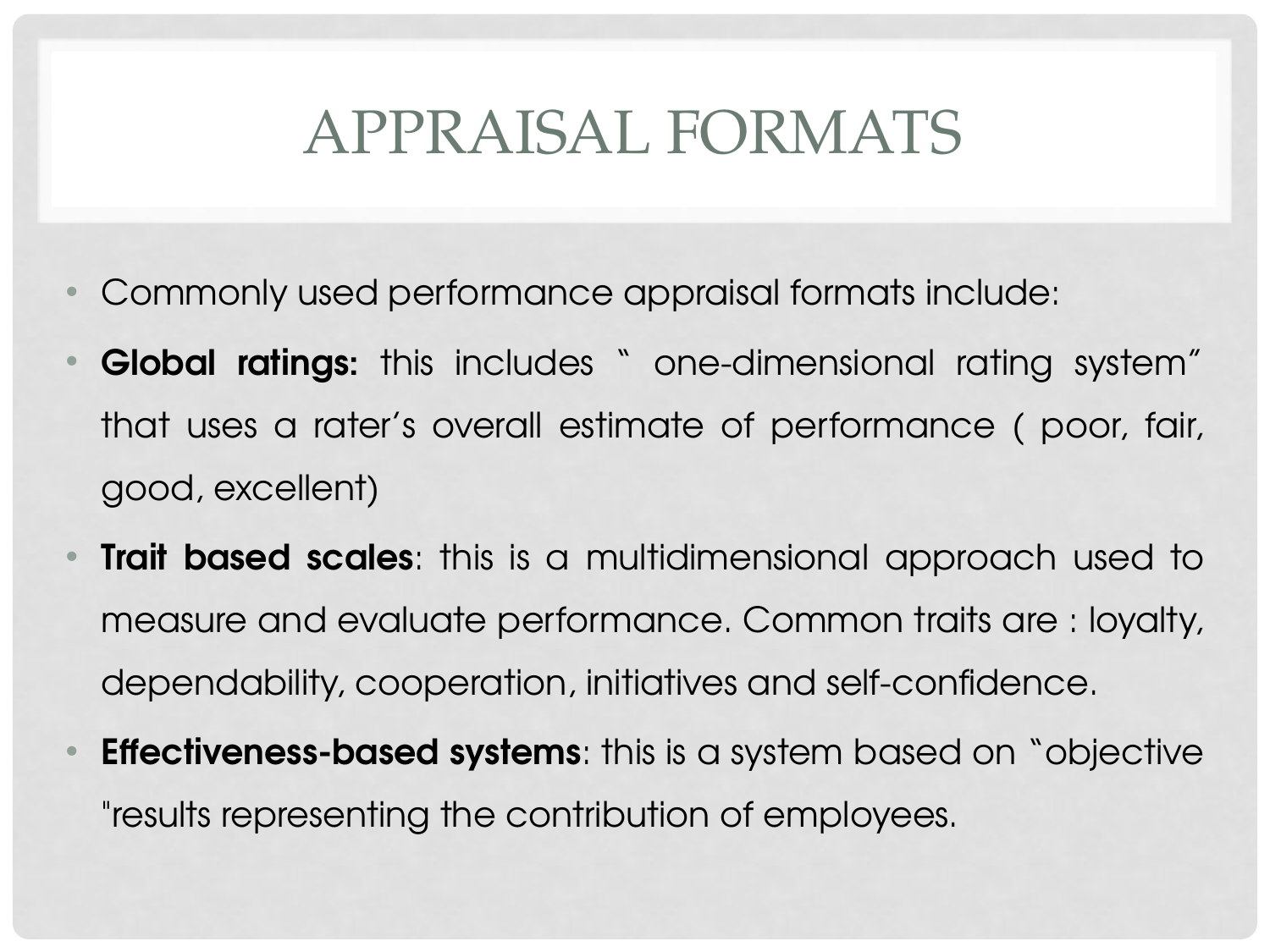

# Appraisal formats
Commonly used performance appraisal formats include:
Global ratings: this includes “ one-dimensional rating system” that uses a rater’s overall estimate of performance ( poor, fair, good, excellent)
Trait based scales: this is a multidimensional approach used to measure and evaluate performance. Common traits are : loyalty, dependability, cooperation, initiatives and self-confidence.
Effectiveness-based systems: this is a system based on “objective "results representing the contribution of employees.